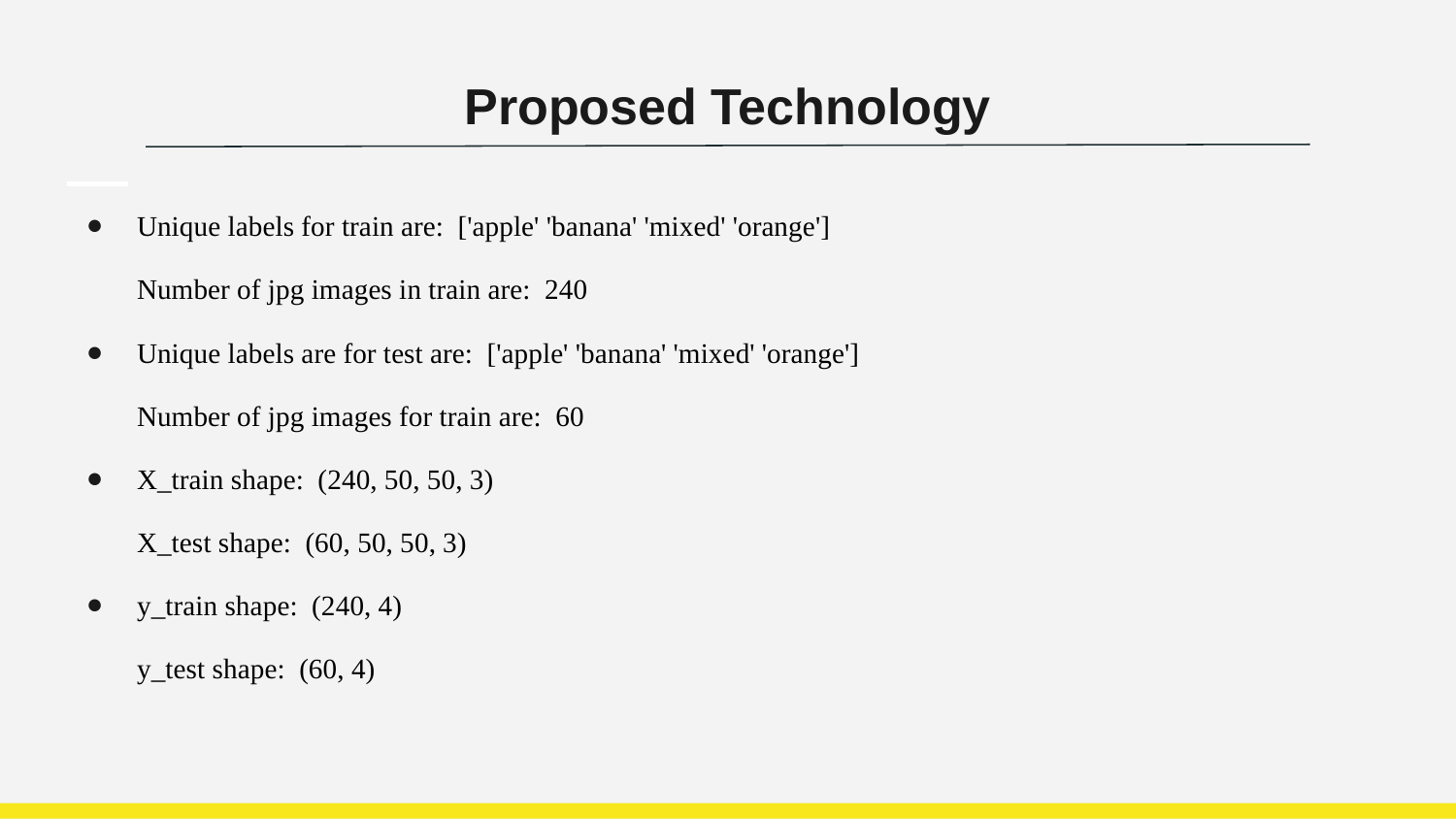

# Proposed Technology
Unique labels for train are:  ['apple' 'banana' 'mixed' 'orange']
Number of jpg images in train are:  240
Unique labels are for test are:  ['apple' 'banana' 'mixed' 'orange']
Number of jpg images for train are:  60
X_train shape:  (240, 50, 50, 3)
X_test shape:  (60, 50, 50, 3)
y_train shape:  (240, 4)
y_test shape:  (60, 4)